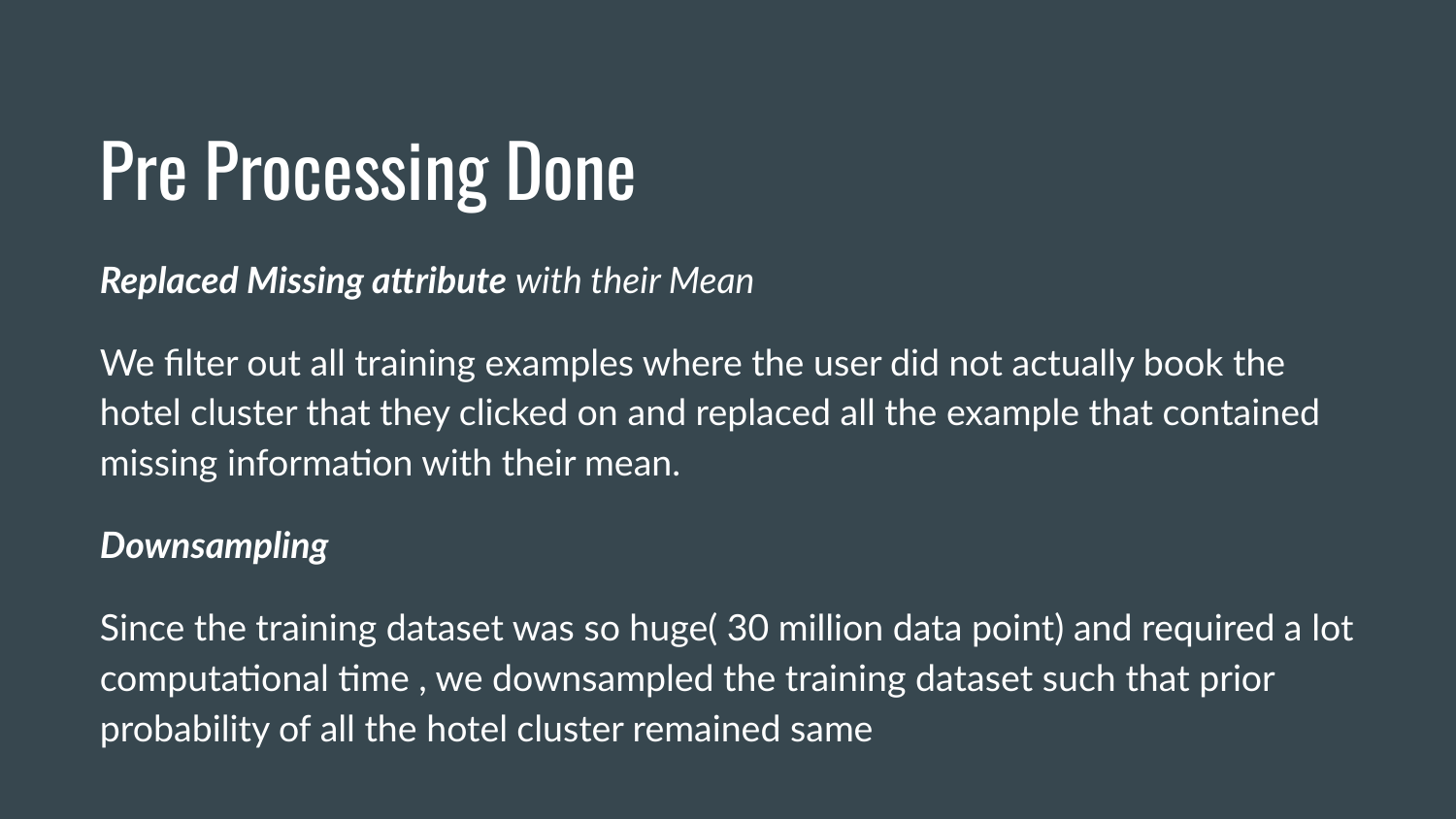

Pre Processing Done

Replaced Missing attribute with their Mean
We filter out all training examples where the user did not actually book the hotel cluster that they clicked on and replaced all the example that contained missing information with their mean.
Downsampling
Since the training dataset was so huge( 30 million data point) and required a lot computational time , we downsampled the training dataset such that prior probability of all the hotel cluster remained same